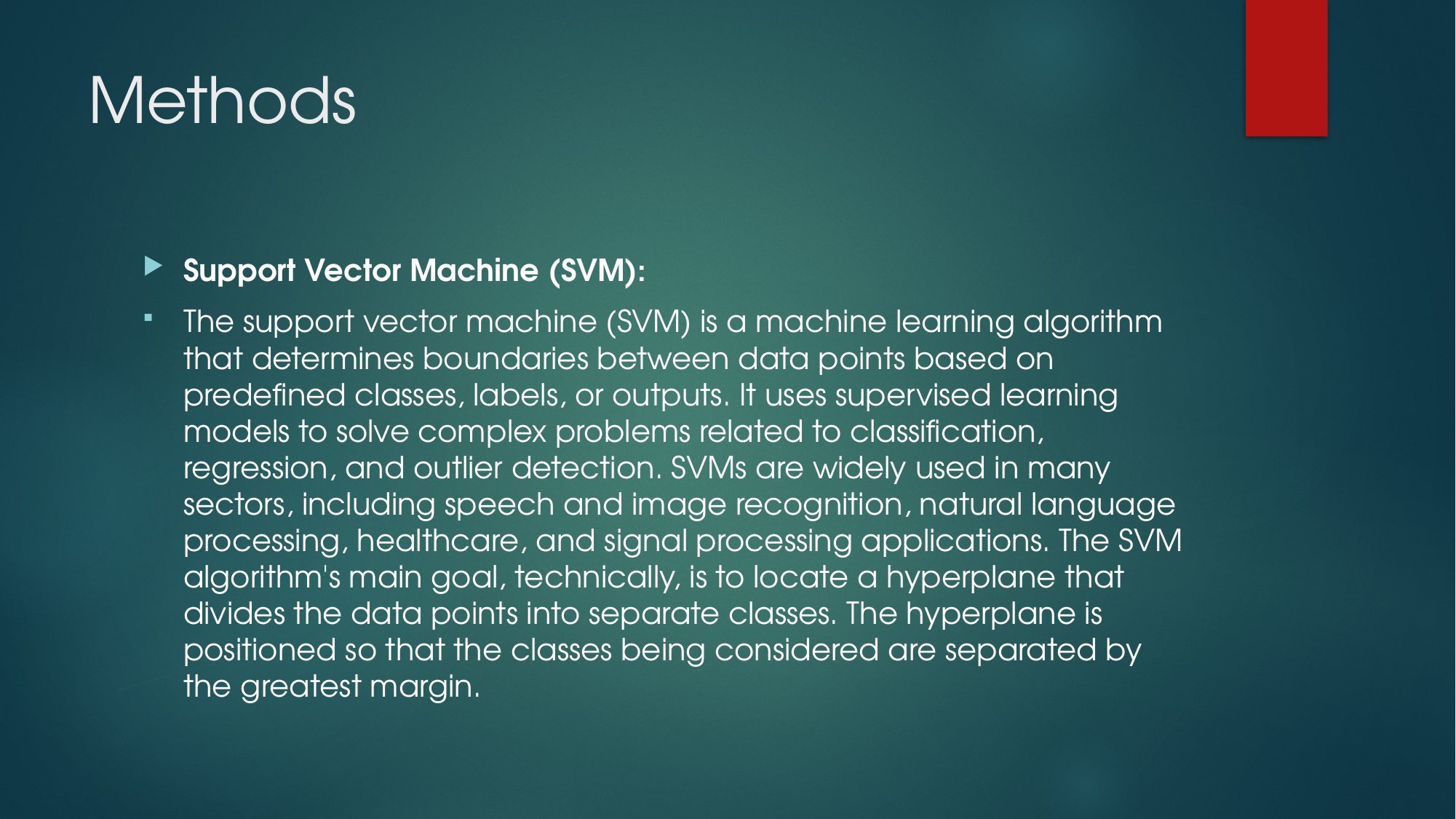

# Methods
Support Vector Machine (SVM):
The support vector machine (SVM) is a machine learning algorithm that determines boundaries between data points based on predefined classes, labels, or outputs. It uses supervised learning models to solve complex problems related to classification, regression, and outlier detection. SVMs are widely used in many sectors, including speech and image recognition, natural language processing, healthcare, and signal processing applications. The SVM algorithm's main goal, technically, is to locate a hyperplane that divides the data points into separate classes. The hyperplane is positioned so that the classes being considered are separated by the greatest margin.